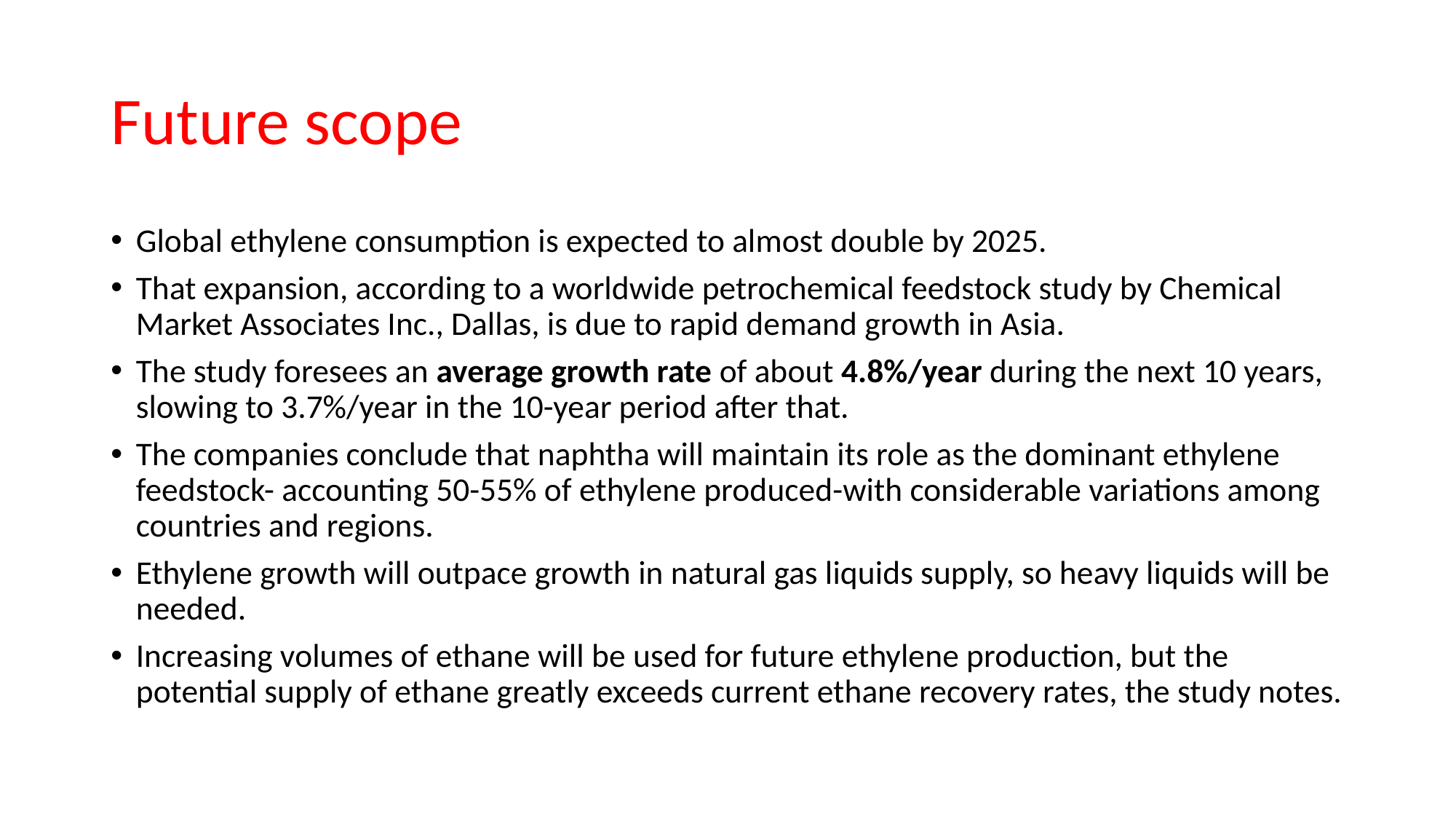

# Future scope
Global ethylene consumption is expected to almost double by 2025.
That expansion, according to a worldwide petrochemical feedstock study by Chemical Market Associates Inc., Dallas, is due to rapid demand growth in Asia.
The study foresees an average growth rate of about 4.8%/year during the next 10 years, slowing to 3.7%/year in the 10-year period after that.
The companies conclude that naphtha will maintain its role as the dominant ethylene feedstock- accounting 50-55% of ethylene produced-with considerable variations among countries and regions.
Ethylene growth will outpace growth in natural gas liquids supply, so heavy liquids will be needed.
Increasing volumes of ethane will be used for future ethylene production, but the potential supply of ethane greatly exceeds current ethane recovery rates, the study notes.